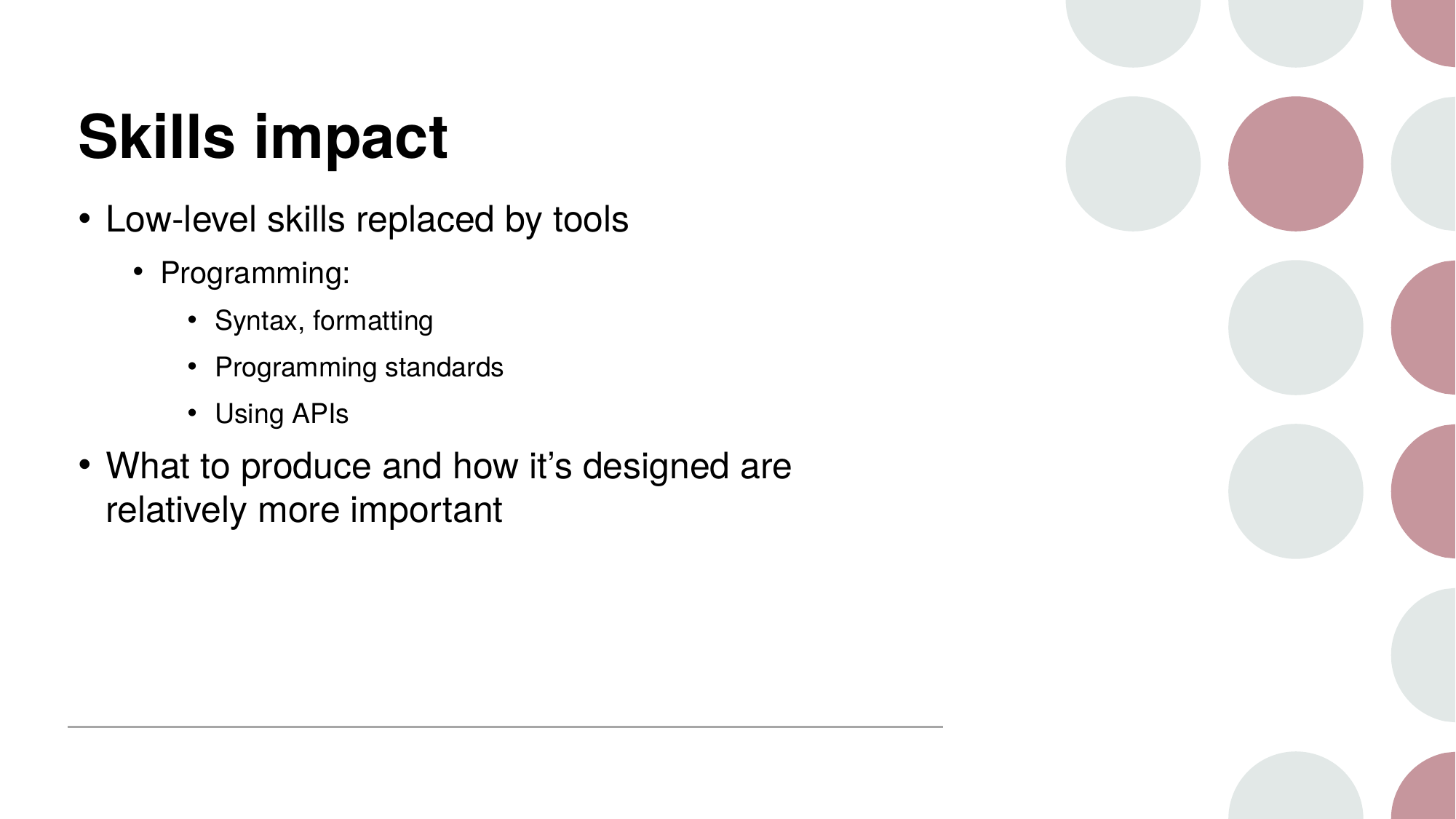

# Skills impact
Low-level skills replaced by tools
Programming:
Syntax, formatting
Programming standards
Using APIs
What to produce and how it’s designed are relatively more important